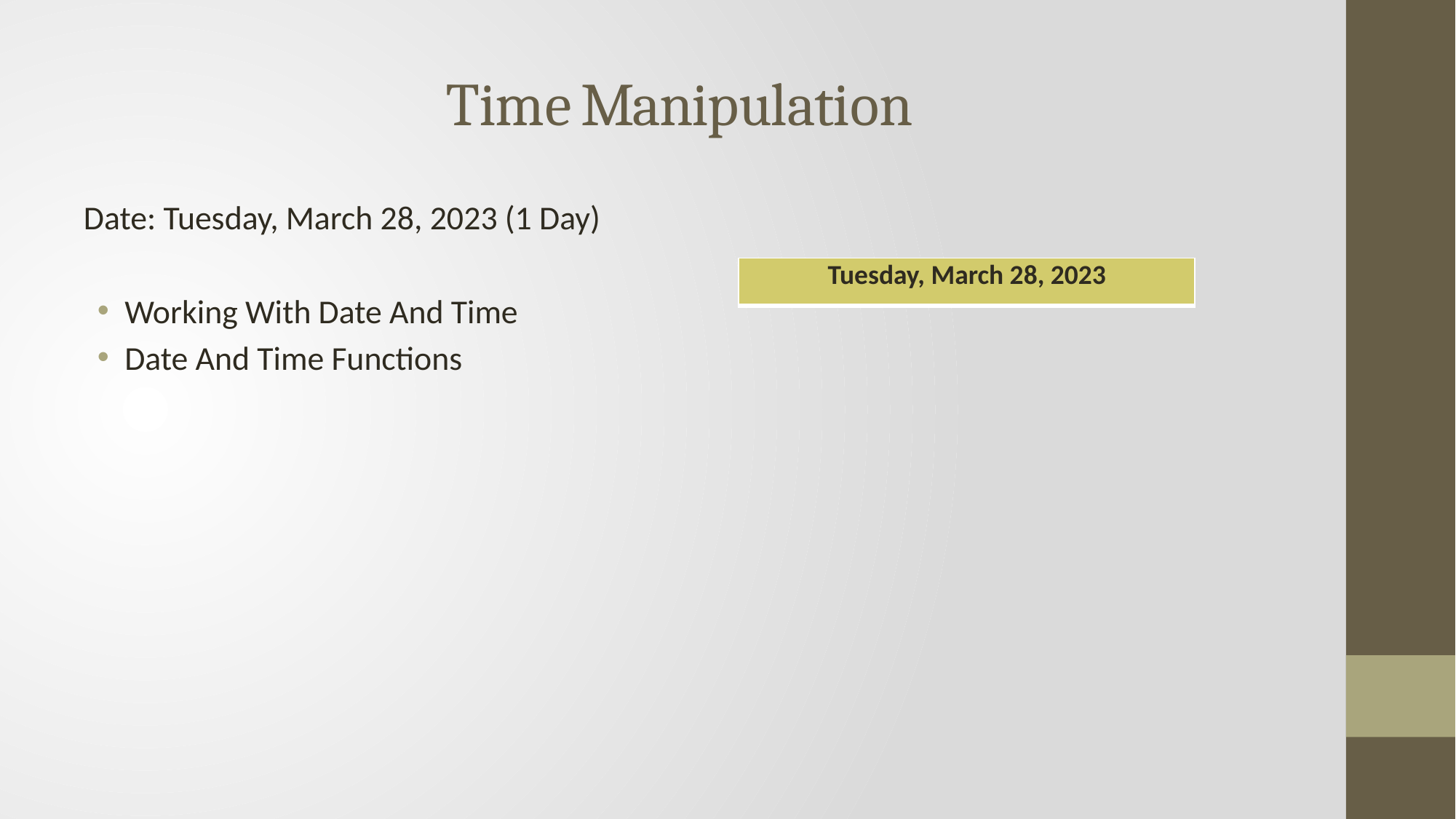

# Time Manipulation
Date: Tuesday, March 28, 2023 (1 Day)

Working With Date And Time
Date And Time Functions
| Tuesday, March 28, 2023 |
| --- |